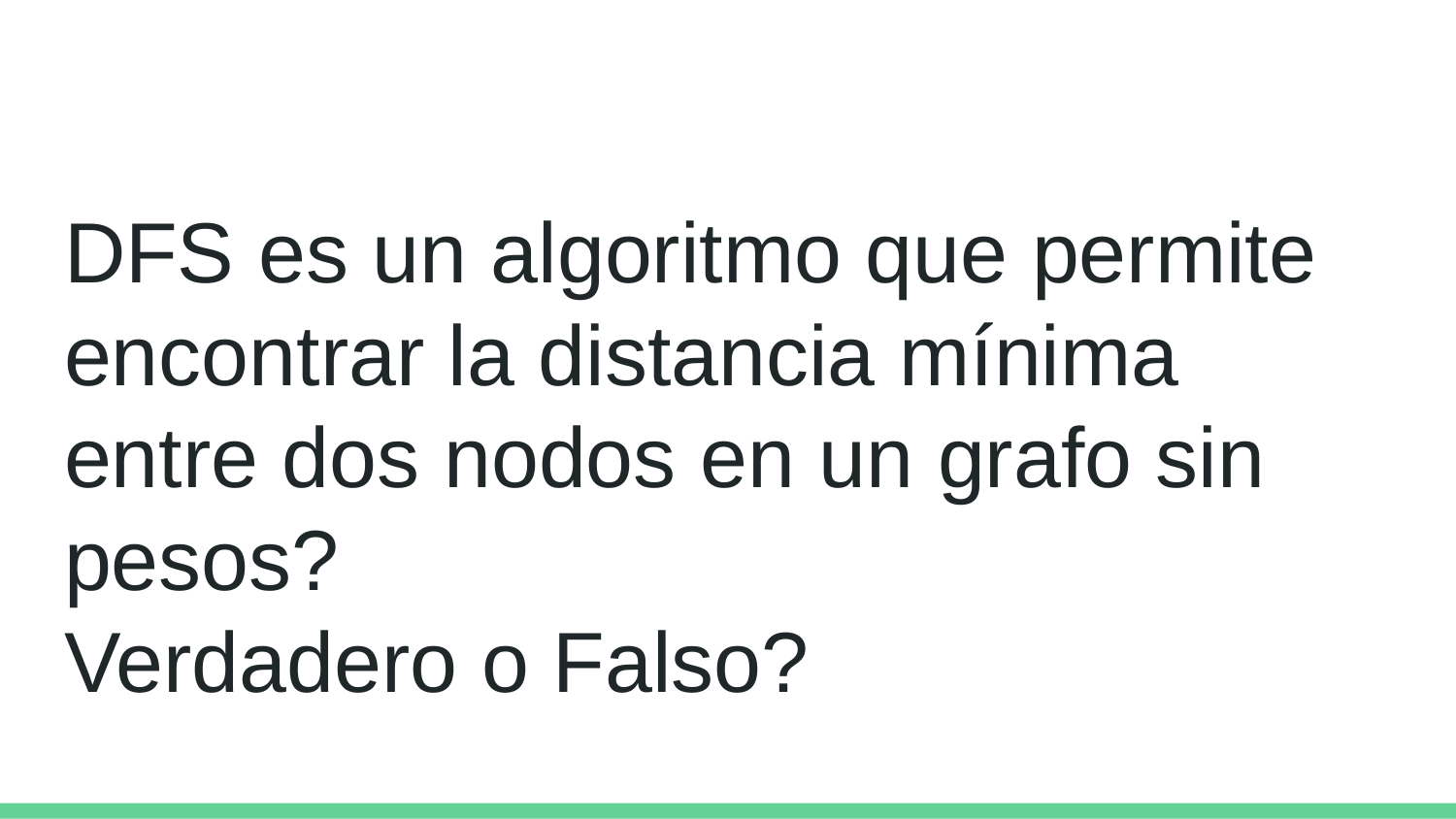

DFS es un algoritmo que permite encontrar la distancia mínima entre dos nodos en un grafo sin pesos?
Verdadero o Falso?